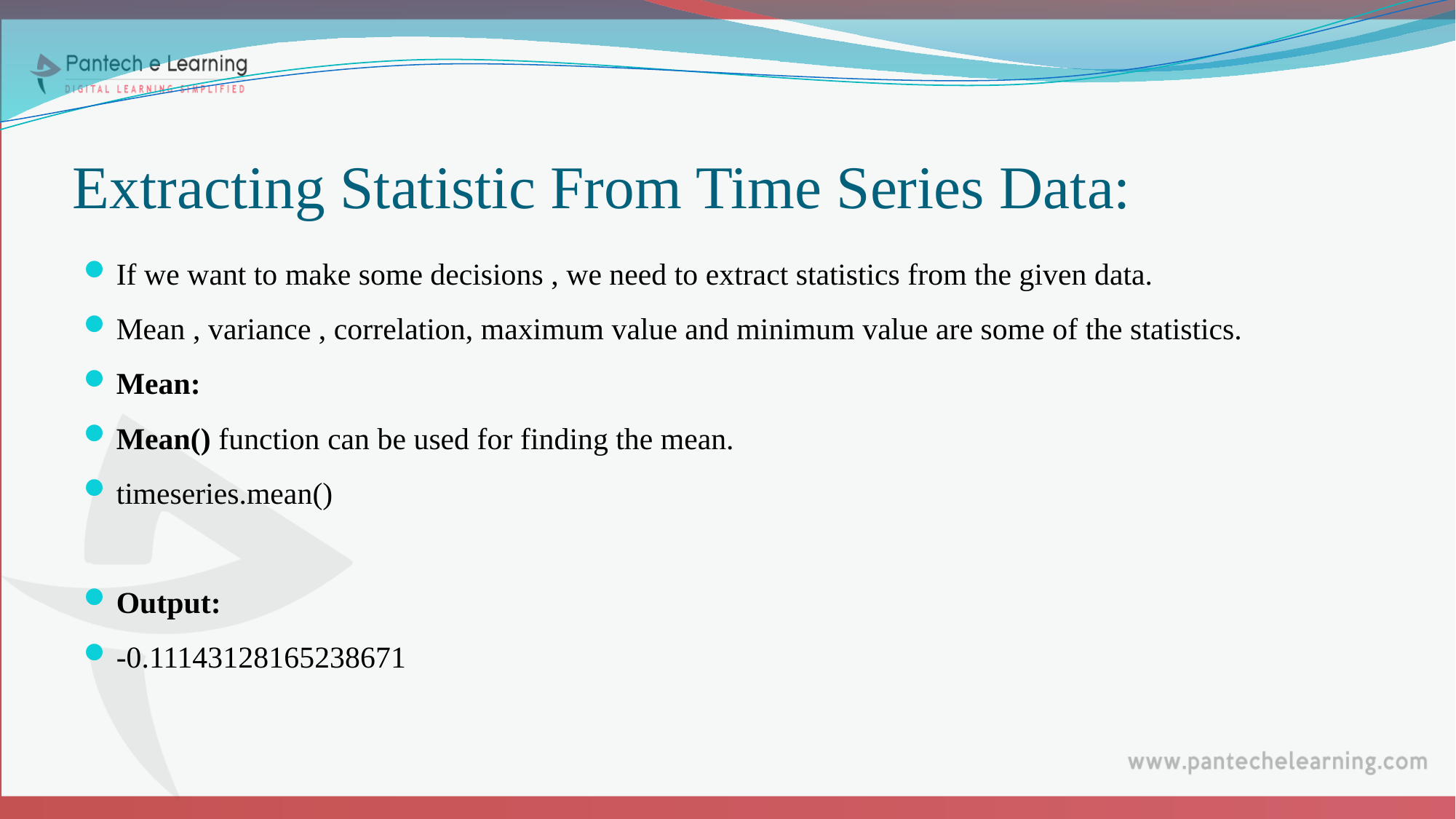

# Extracting Statistic From Time Series Data:
If we want to make some decisions , we need to extract statistics from the given data.
Mean , variance , correlation, maximum value and minimum value are some of the statistics.
Mean:
Mean() function can be used for finding the mean.
timeseries.mean()
Output:
-0.11143128165238671